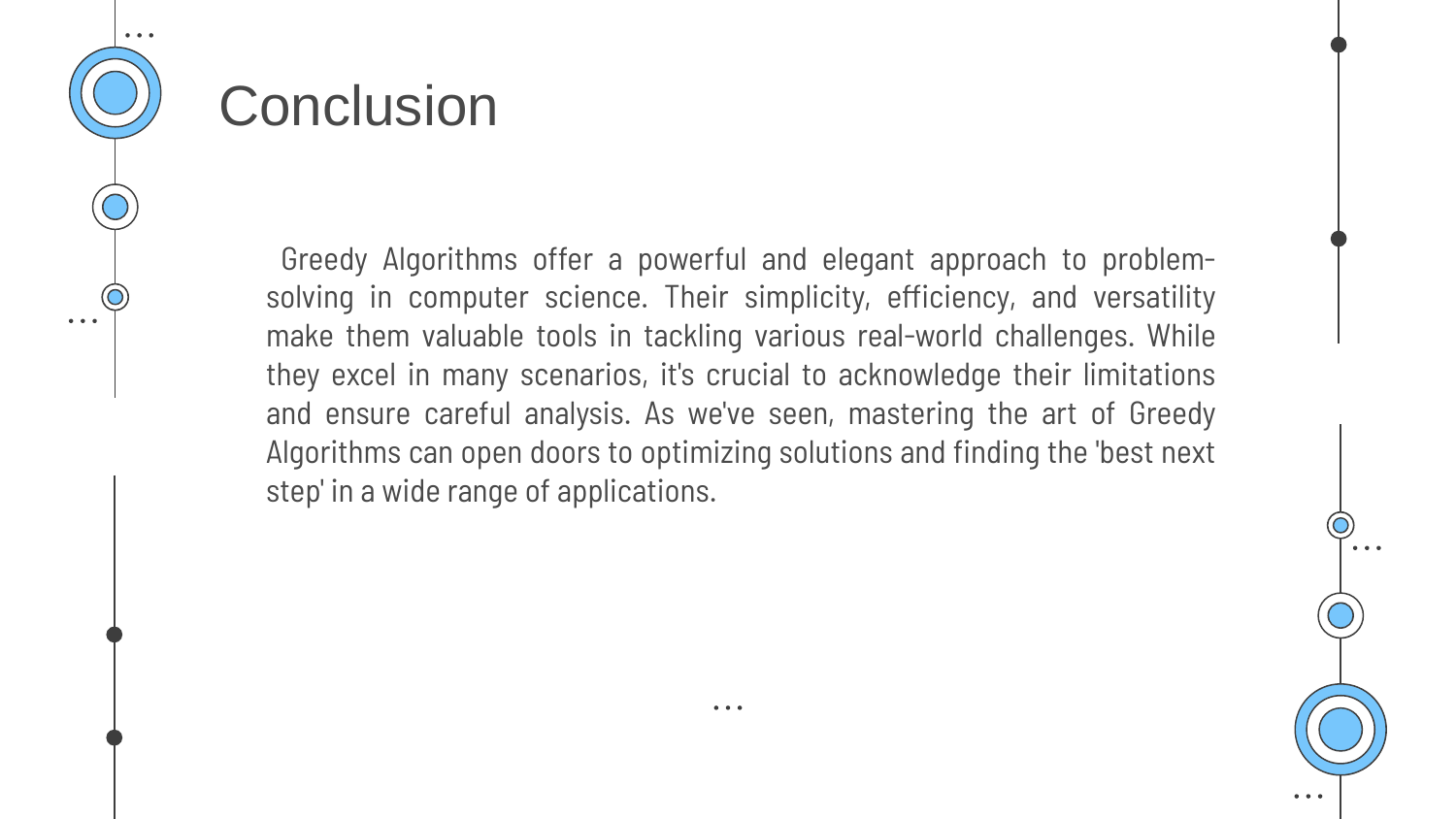

# Conclusion
 Greedy Algorithms offer a powerful and elegant approach to problem-solving in computer science. Their simplicity, efficiency, and versatility make them valuable tools in tackling various real-world challenges. While they excel in many scenarios, it's crucial to acknowledge their limitations and ensure careful analysis. As we've seen, mastering the art of Greedy Algorithms can open doors to optimizing solutions and finding the 'best next step' in a wide range of applications.